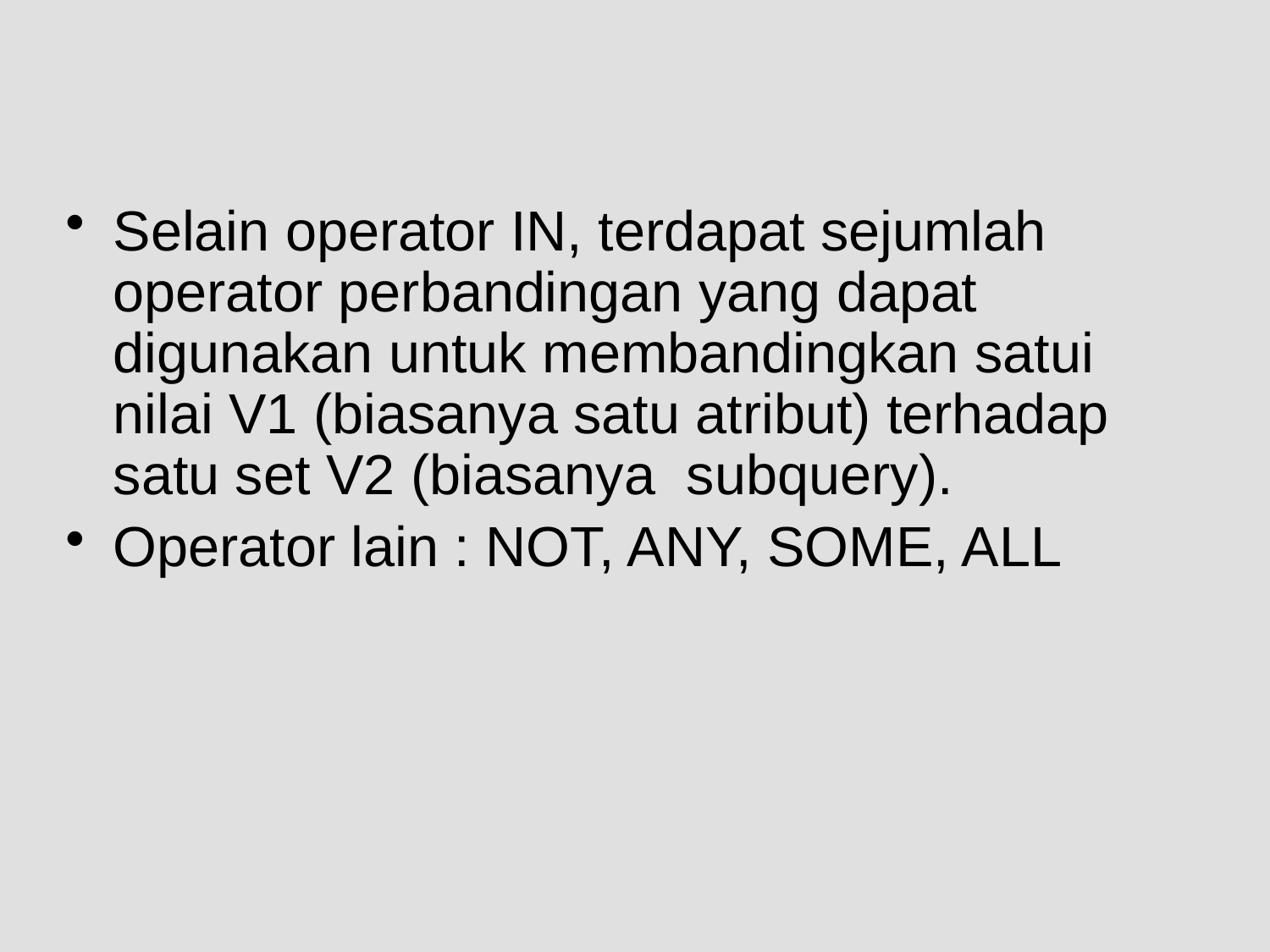

#
Selain operator IN, terdapat sejumlah operator perbandingan yang dapat digunakan untuk membandingkan satui nilai V1 (biasanya satu atribut) terhadap satu set V2 (biasanya  subquery).
Operator lain : NOT, ANY, SOME, ALL